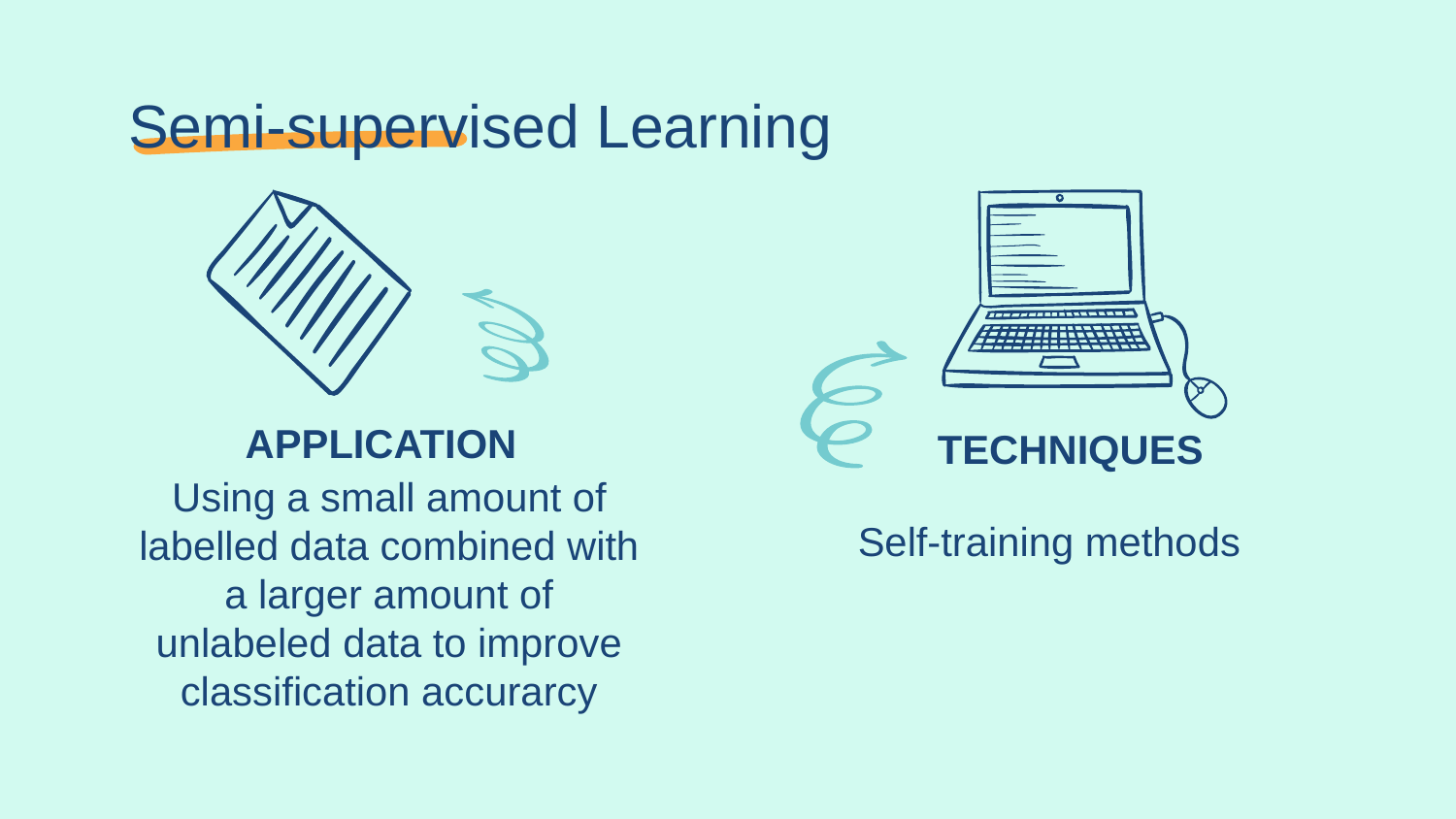

# Semi-supervised Learning

 APPLICATION
TECHNIQUES
Using a small amount of labelled data combined with a larger amount of unlabeled data to improve classification accurarcy
Self-training methods